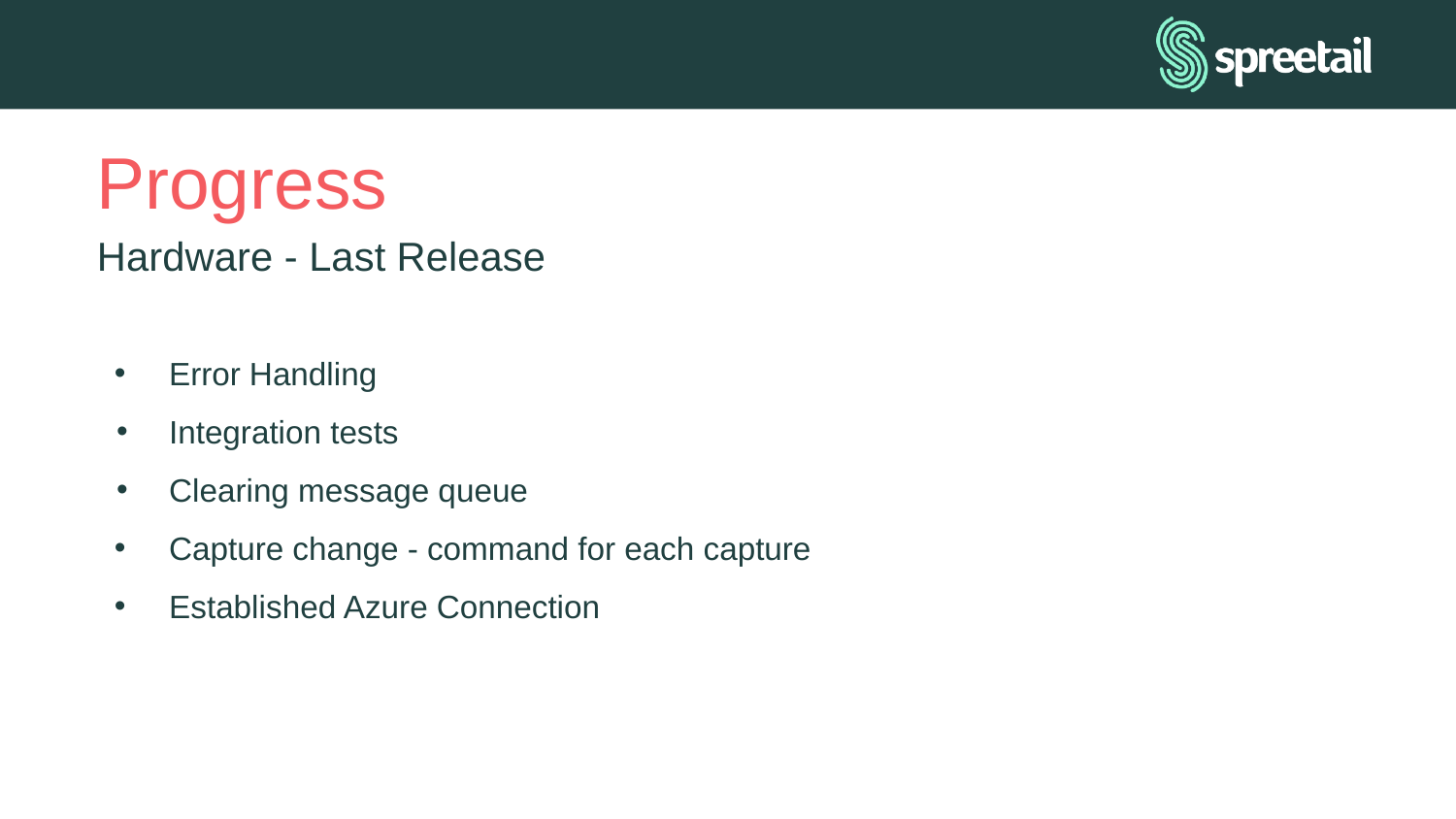

# Progress
Hardware - Last Release
Error Handling
Integration tests
Clearing message queue
Capture change - command for each capture
Established Azure Connection